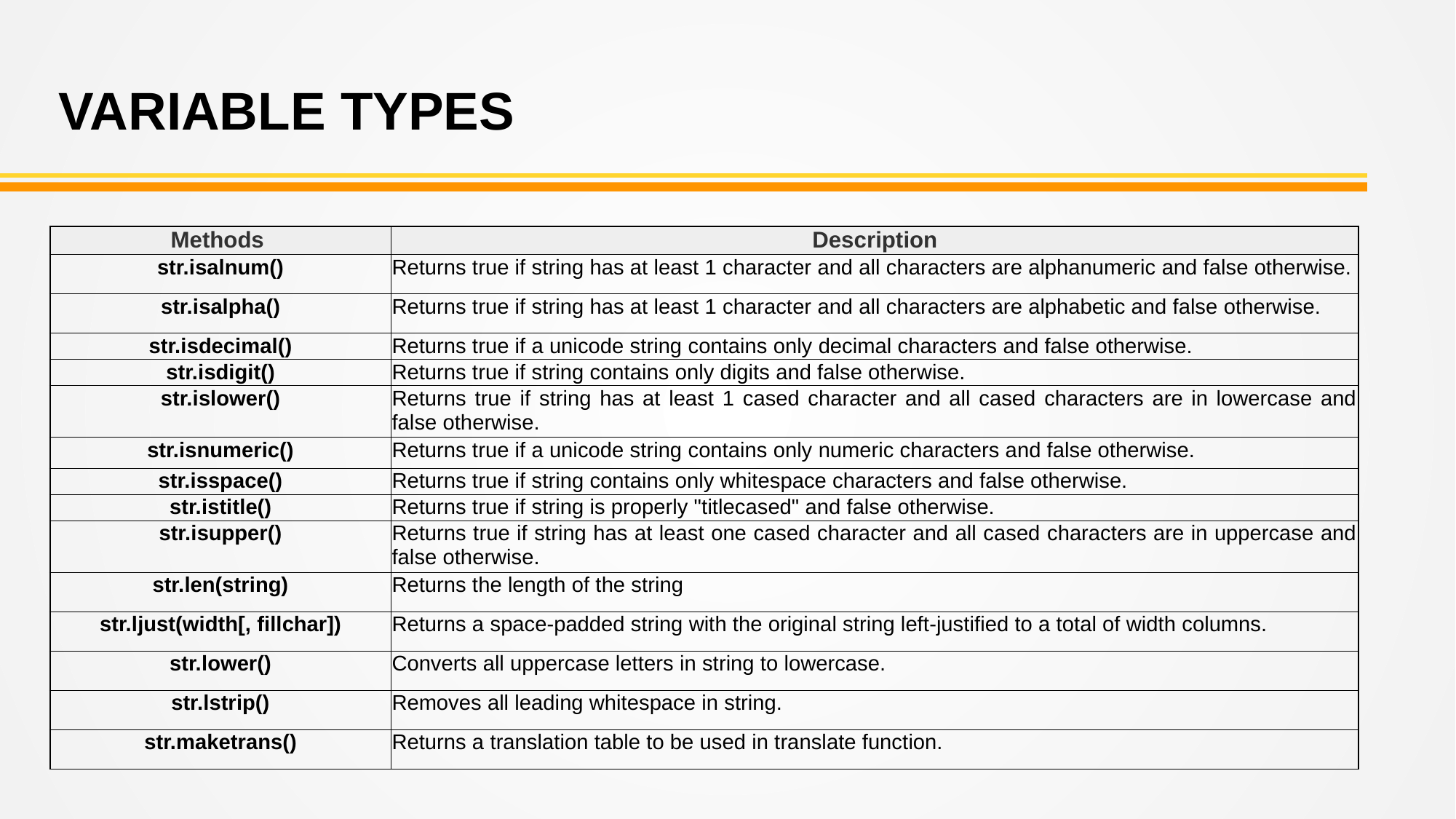

VARIABLE TYPES

| Methods | Description |
| --- | --- |
| str.isalnum() | Returns true if string has at least 1 character and all characters are alphanumeric and false otherwise. |
| str.isalpha() | Returns true if string has at least 1 character and all characters are alphabetic and false otherwise. |
| str.isdecimal() | Returns true if a unicode string contains only decimal characters and false otherwise. |
| str.isdigit() | Returns true if string contains only digits and false otherwise. |
| str.islower() | Returns true if string has at least 1 cased character and all cased characters are in lowercase and false otherwise. |
| str.isnumeric() | Returns true if a unicode string contains only numeric characters and false otherwise. |
| str.isspace() | Returns true if string contains only whitespace characters and false otherwise. |
| str.istitle() | Returns true if string is properly "titlecased" and false otherwise. |
| str.isupper() | Returns true if string has at least one cased character and all cased characters are in uppercase and false otherwise. |
| str.len(string) | Returns the length of the string |
| str.ljust(width[, fillchar]) | Returns a space-padded string with the original string left-justified to a total of width columns. |
| str.lower() | Converts all uppercase letters in string to lowercase. |
| str.lstrip() | Removes all leading whitespace in string. |
| str.maketrans() | Returns a translation table to be used in translate function. |